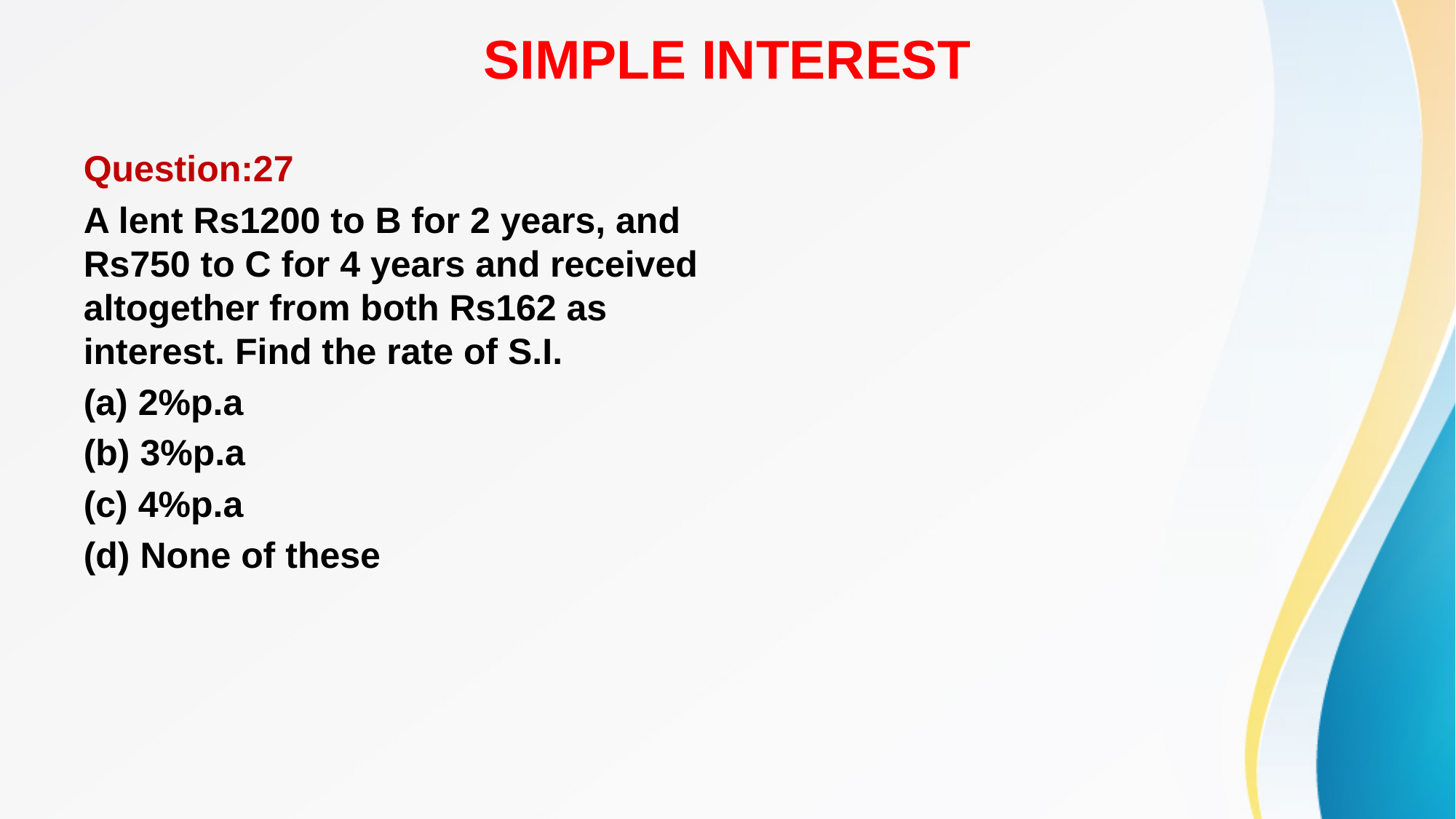

# SIMPLE INTEREST
Question:27
A lent Rs1200 to B for 2 years, and Rs750 to C for 4 years and received altogether from both Rs162 as interest. Find the rate of S.I.
(a) 2%p.a
(b) 3%p.a
(c) 4%p.a
(d) None of these